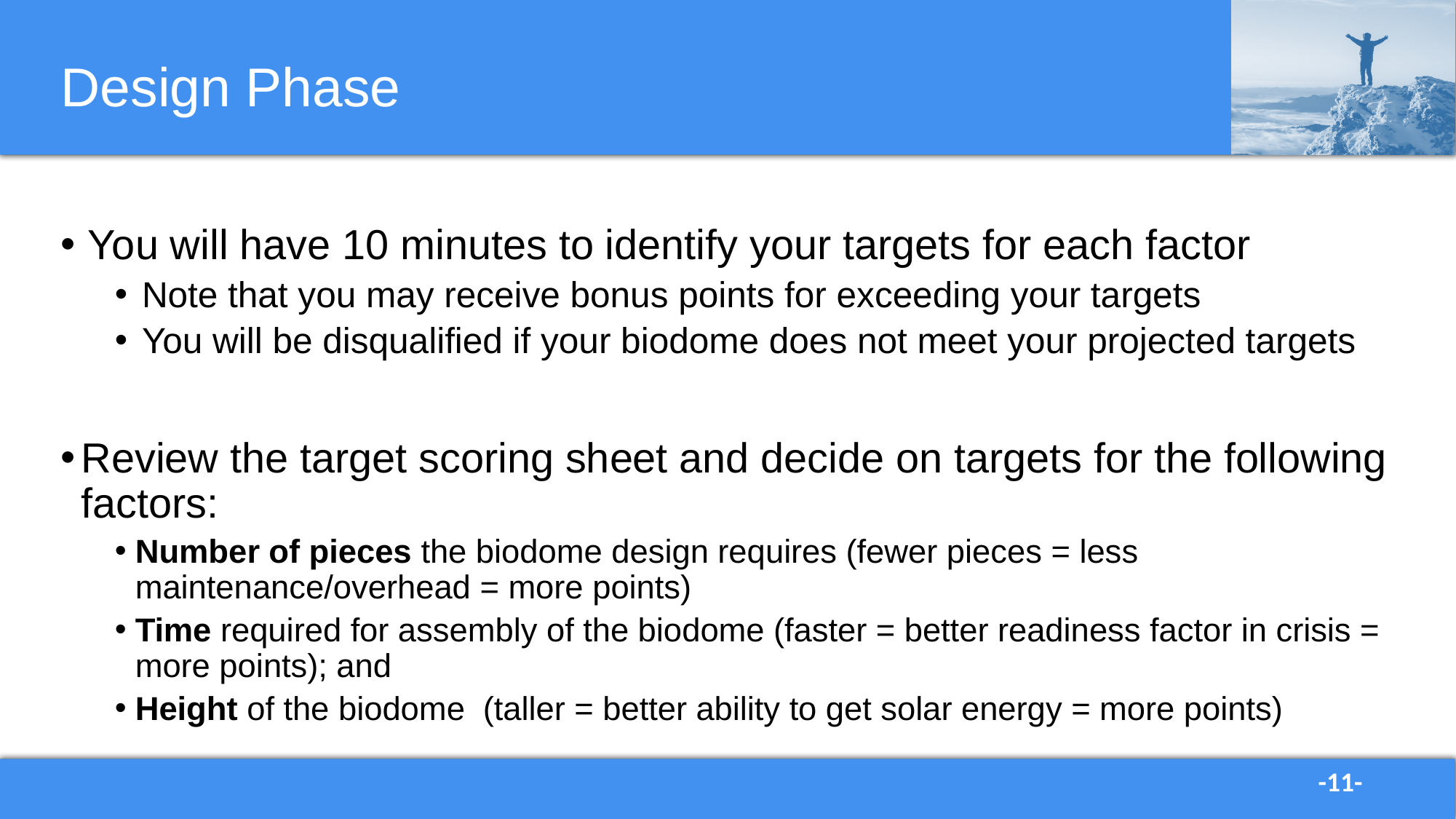

# Design Phase
You will have 10 minutes to identify your targets for each factor
Note that you may receive bonus points for exceeding your targets
You will be disqualified if your biodome does not meet your projected targets

Review the target scoring sheet and decide on targets for the following factors:
Number of pieces the biodome design requires (fewer pieces = less maintenance/overhead = more points)
Time required for assembly of the biodome (faster = better readiness factor in crisis = more points); and
Height of the biodome  (taller = better ability to get solar energy = more points)